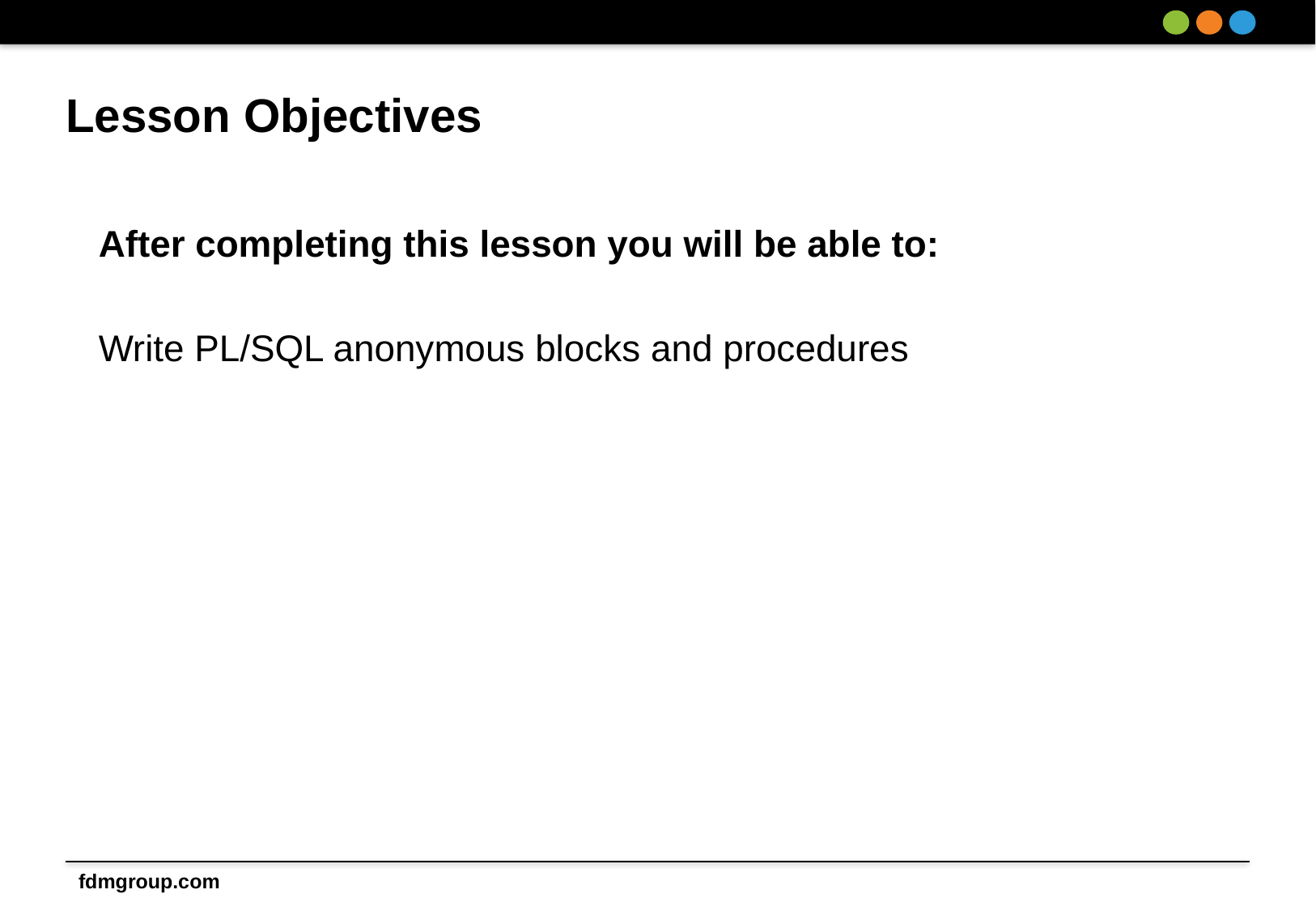

# Lesson Objectives
After completing this lesson you will be able to:

Write PL/SQL anonymous blocks and procedures